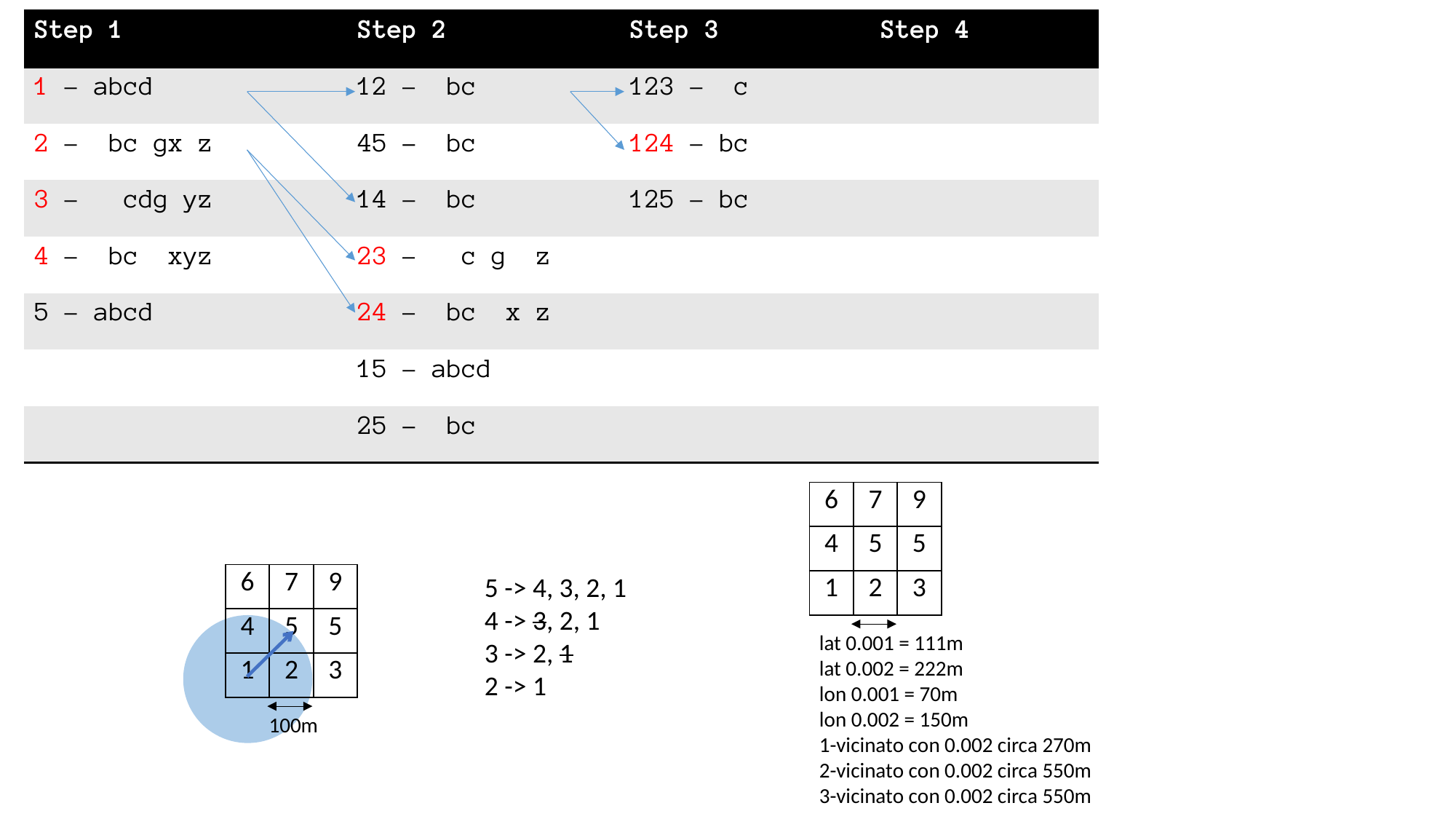

| Step 1 | Step 2 | Step 3 | Step 4 |
| --- | --- | --- | --- |
| 1 – abcd | 12 – bc | 123 – c |  |
| 2 – bc gx z | 45 - bc | 124 – bc |  |
| 3 – cdg yz | 14 – bc | 125 – bc |  |
| 4 – bc xyz | 23 – c g z |  |  |
| 5 – abcd | 24 – bc x z |  |  |
|  | 15 – abcd |  |  |
|  | 25 - bc |  |  |
| 6 | 7 | 9 |
| --- | --- | --- |
| 4 | 5 | 5 |
| 1 | 2 | 3 |
| 6 | 7 | 9 |
| --- | --- | --- |
| 4 | 5 | 5 |
| 1 | 2 | 3 |
5 -> 4, 3, 2, 1
4 -> 3, 2, 1
3 -> 2, 1
2 -> 1

lat 0.001 = 111m
lat 0.002 = 222m
lon 0.001 = 70m
lon 0.002 = 150m
1-vicinato con 0.002 circa 270m
2-vicinato con 0.002 circa 550m
3-vicinato con 0.002 circa 550m
100m